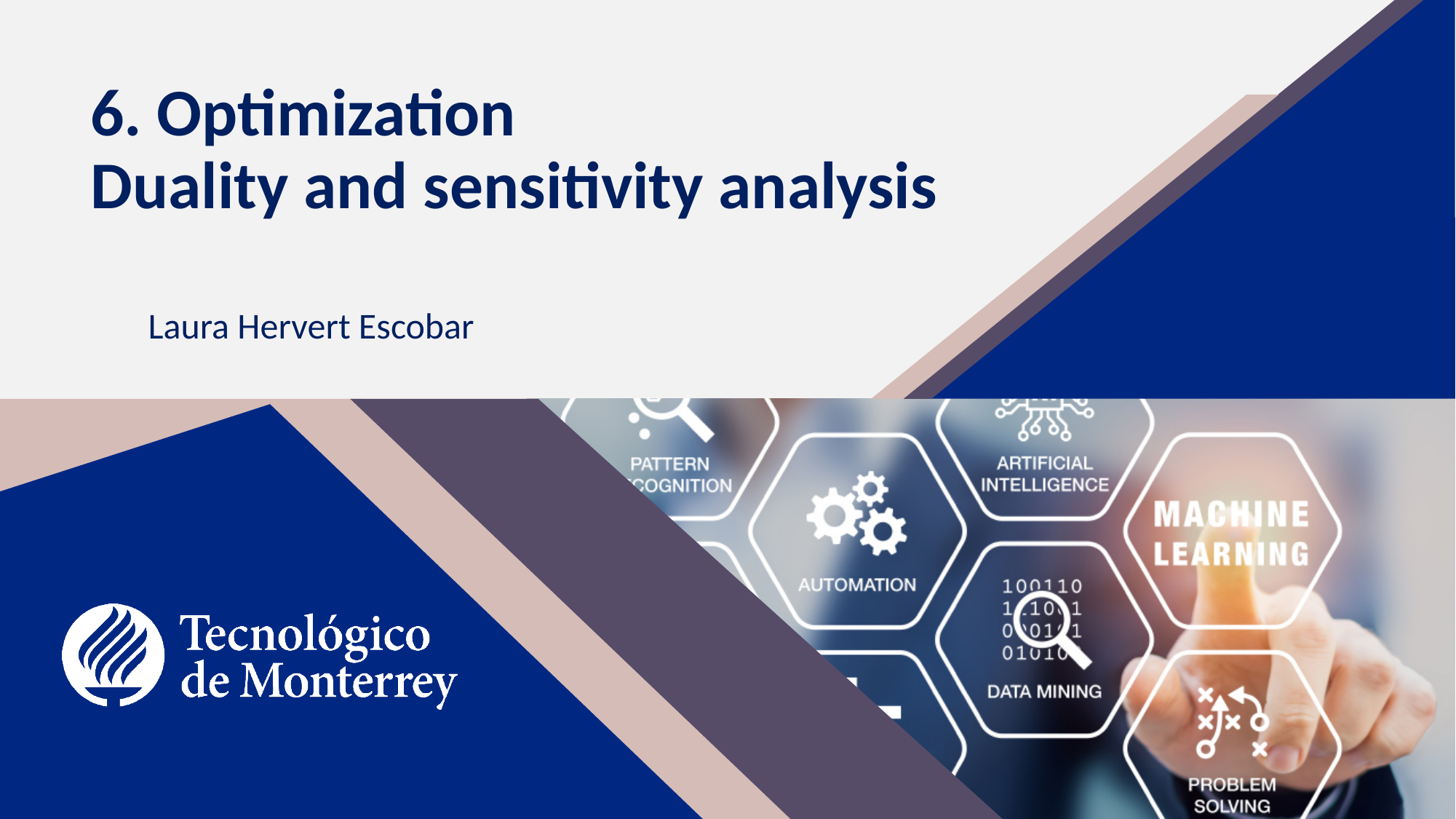

# 6. Optimization Duality and sensitivity analysis
Laura Hervert Escobar